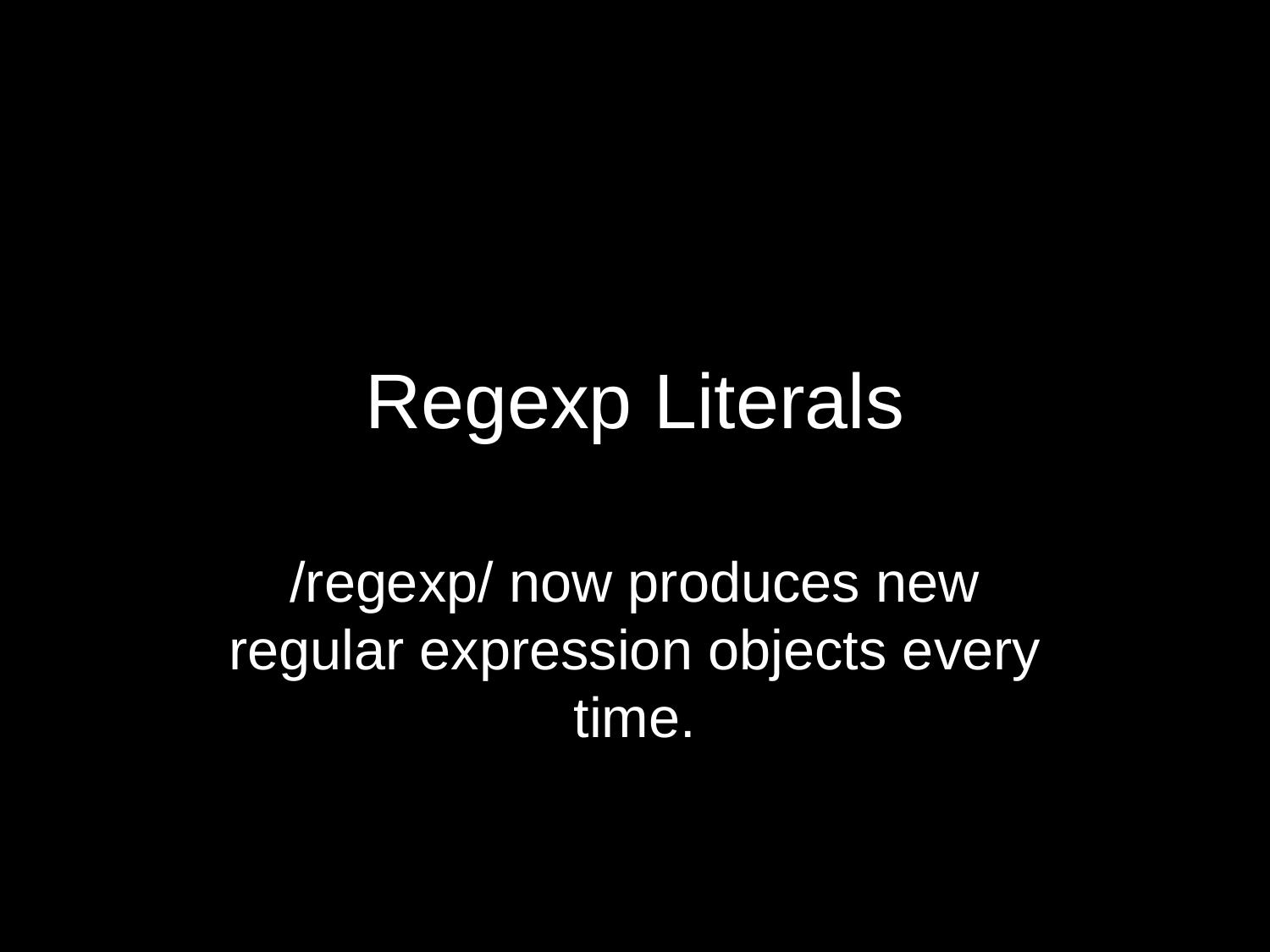

# Regexp Literals
/regexp/ now produces new regular expression objects every time.